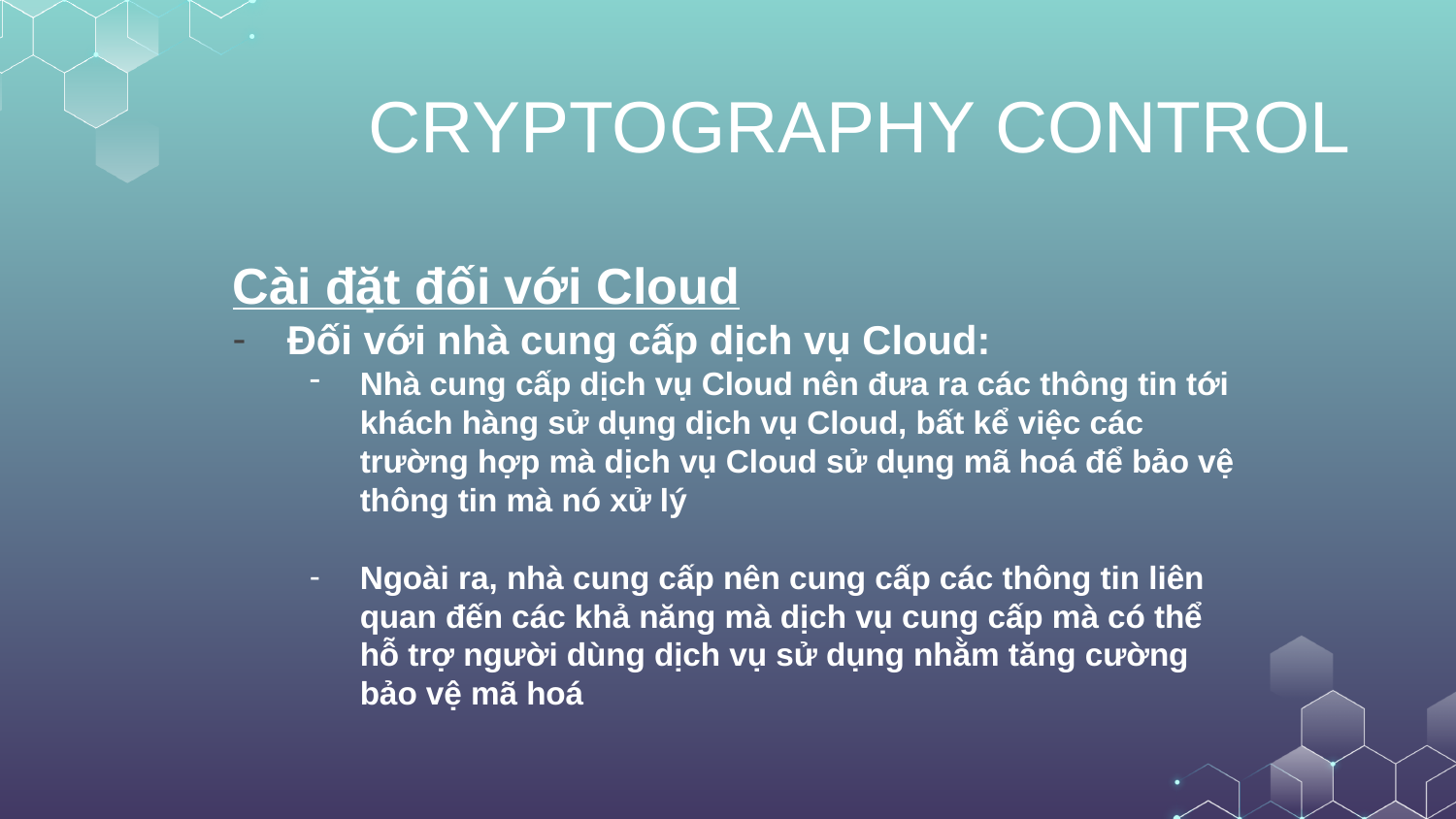

# CRYPTOGRAPHY CONTROL
Cài đặt đối với Cloud
Đối với nhà cung cấp dịch vụ Cloud:
Nhà cung cấp dịch vụ Cloud nên đưa ra các thông tin tới khách hàng sử dụng dịch vụ Cloud, bất kể việc các trường hợp mà dịch vụ Cloud sử dụng mã hoá để bảo vệ thông tin mà nó xử lý

Ngoài ra, nhà cung cấp nên cung cấp các thông tin liên quan đến các khả năng mà dịch vụ cung cấp mà có thể hỗ trợ người dùng dịch vụ sử dụng nhằm tăng cường bảo vệ mã hoá